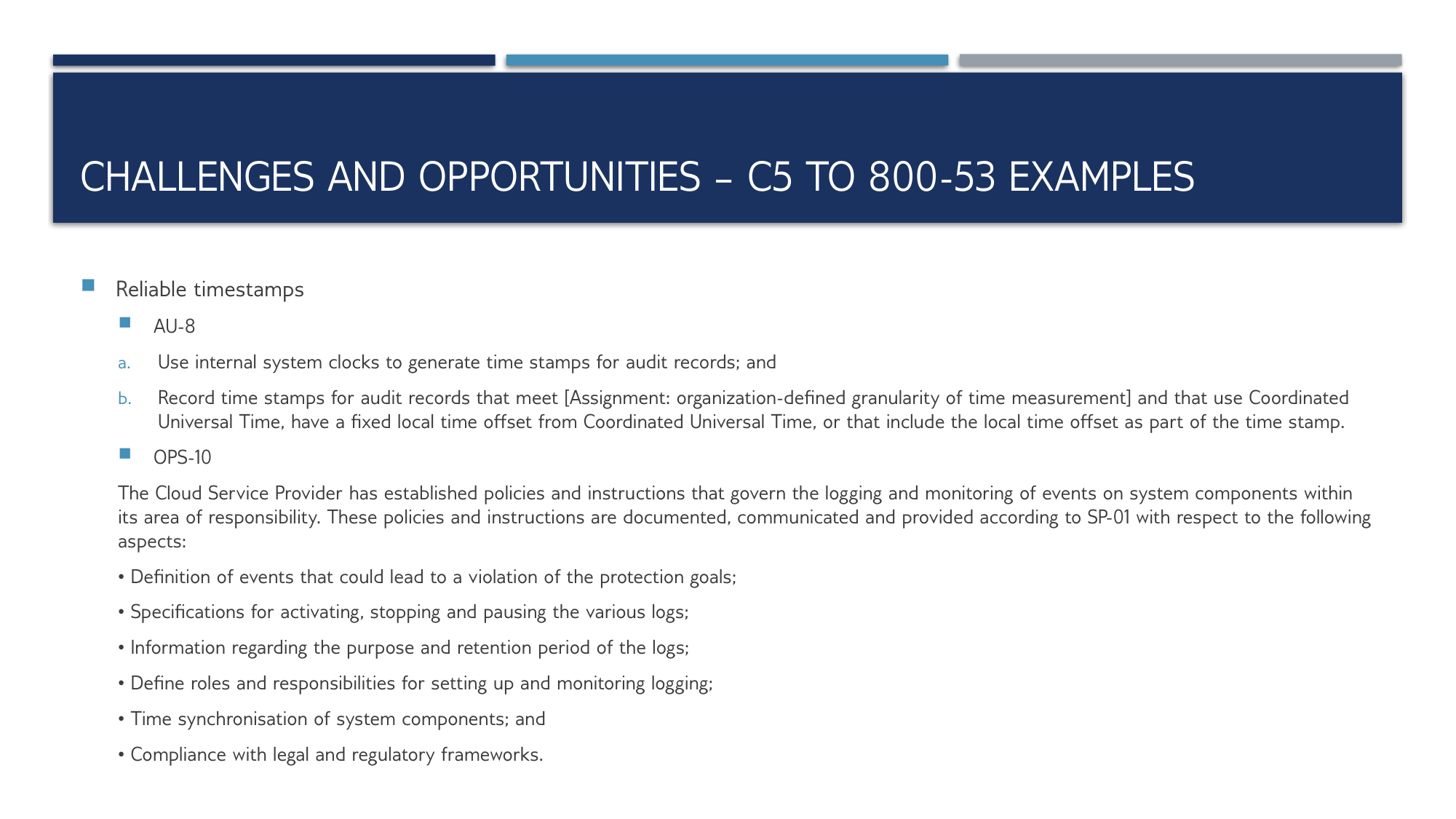

# Challenges and Opportunities – C5 to 800-53 examples
Reliable timestamps
AU-8
Use internal system clocks to generate time stamps for audit records; and
Record time stamps for audit records that meet [Assignment: organization-defined granularity of time measurement] and that use Coordinated Universal Time, have a fixed local time offset from Coordinated Universal Time, or that include the local time offset as part of the time stamp.
OPS-10
The Cloud Service Provider has established policies and instructions that govern the logging and monitoring of events on system components within its area of responsibility. These policies and instructions are documented, communicated and provided according to SP-01 with respect to the following aspects:
• Definition of events that could lead to a violation of the protection goals;
• Specifications for activating, stopping and pausing the various logs;
• Information regarding the purpose and retention period of the logs;
• Define roles and responsibilities for setting up and monitoring logging;
• Time synchronisation of system components; and
• Compliance with legal and regulatory frameworks.